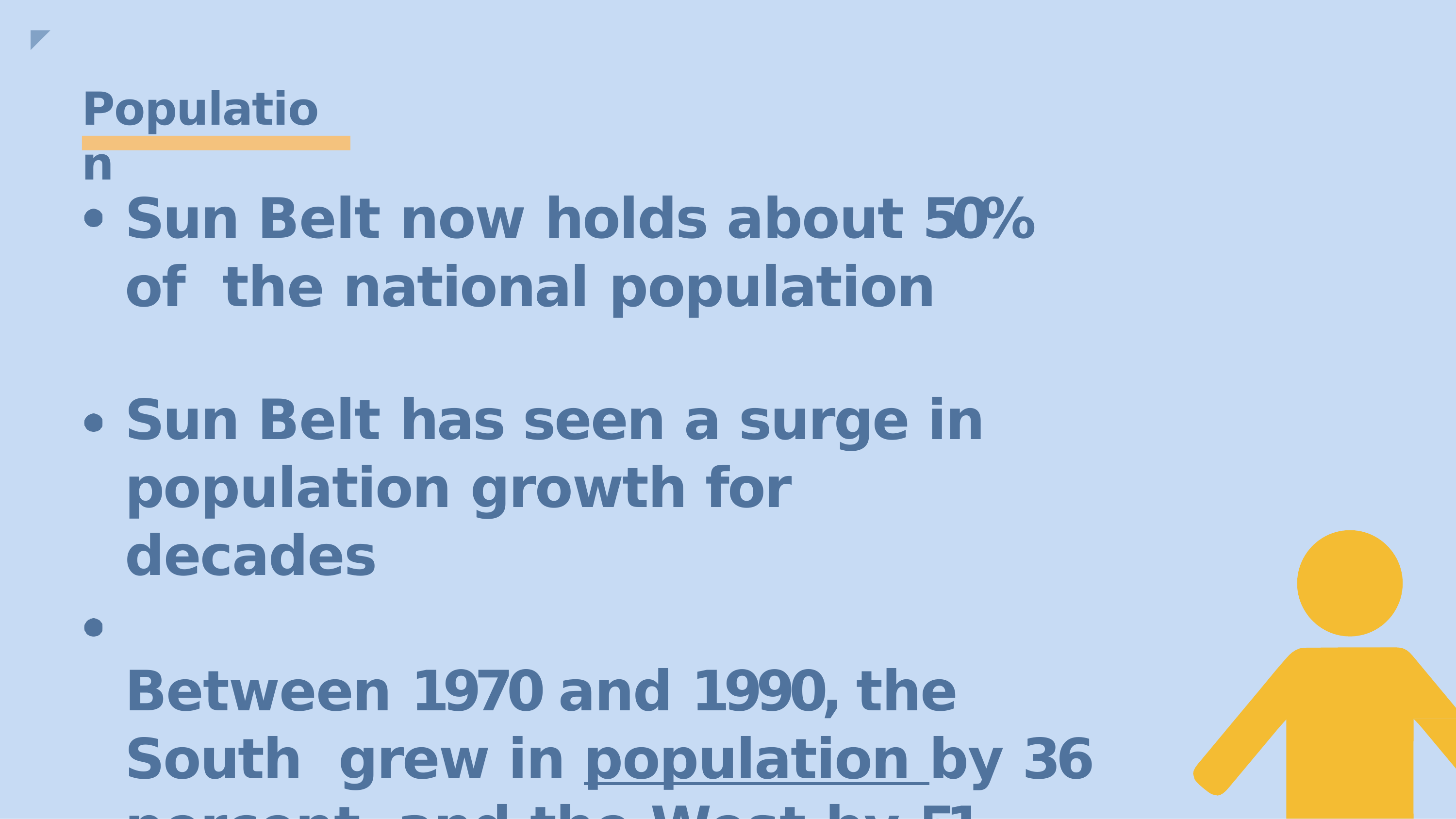

# Population

Sun Belt now holds about 50% of  the national population

Sun Belt has seen a surge in  population growth for decades

Between 1970 and 1990, the South  grew in population by 36 percent  and the West by 51 percent